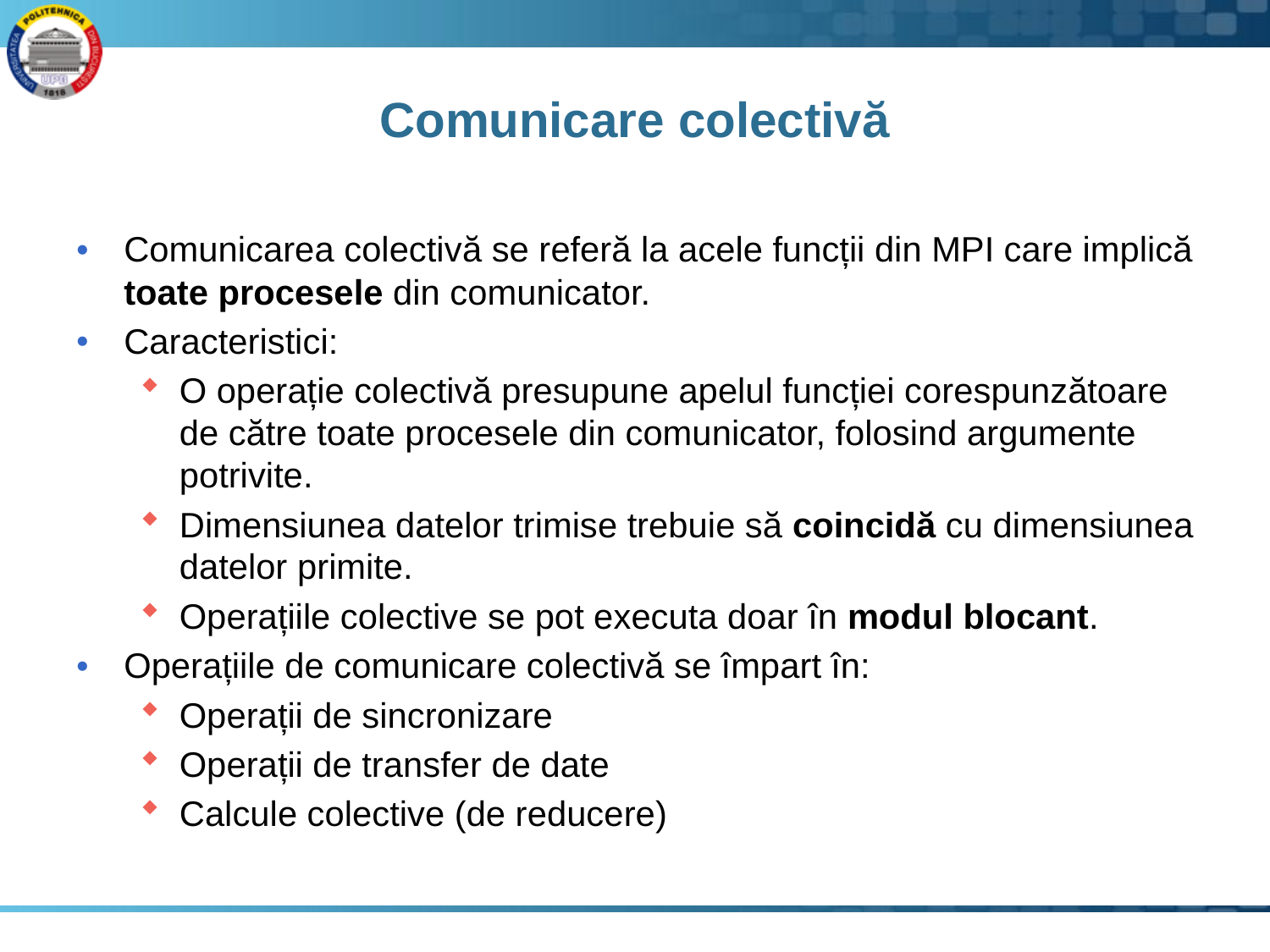

# Comunicare colectivă
Comunicarea colectivă se referă la acele funcții din MPI care implică toate procesele din comunicator.
Caracteristici:
O operație colectivă presupune apelul funcției corespunzătoare de către toate procesele din comunicator, folosind argumente potrivite.
Dimensiunea datelor trimise trebuie să coincidă cu dimensiunea datelor primite.
Operațiile colective se pot executa doar în modul blocant.
Operațiile de comunicare colectivă se împart în:
Operații de sincronizare
Operații de transfer de date
Calcule colective (de reducere)